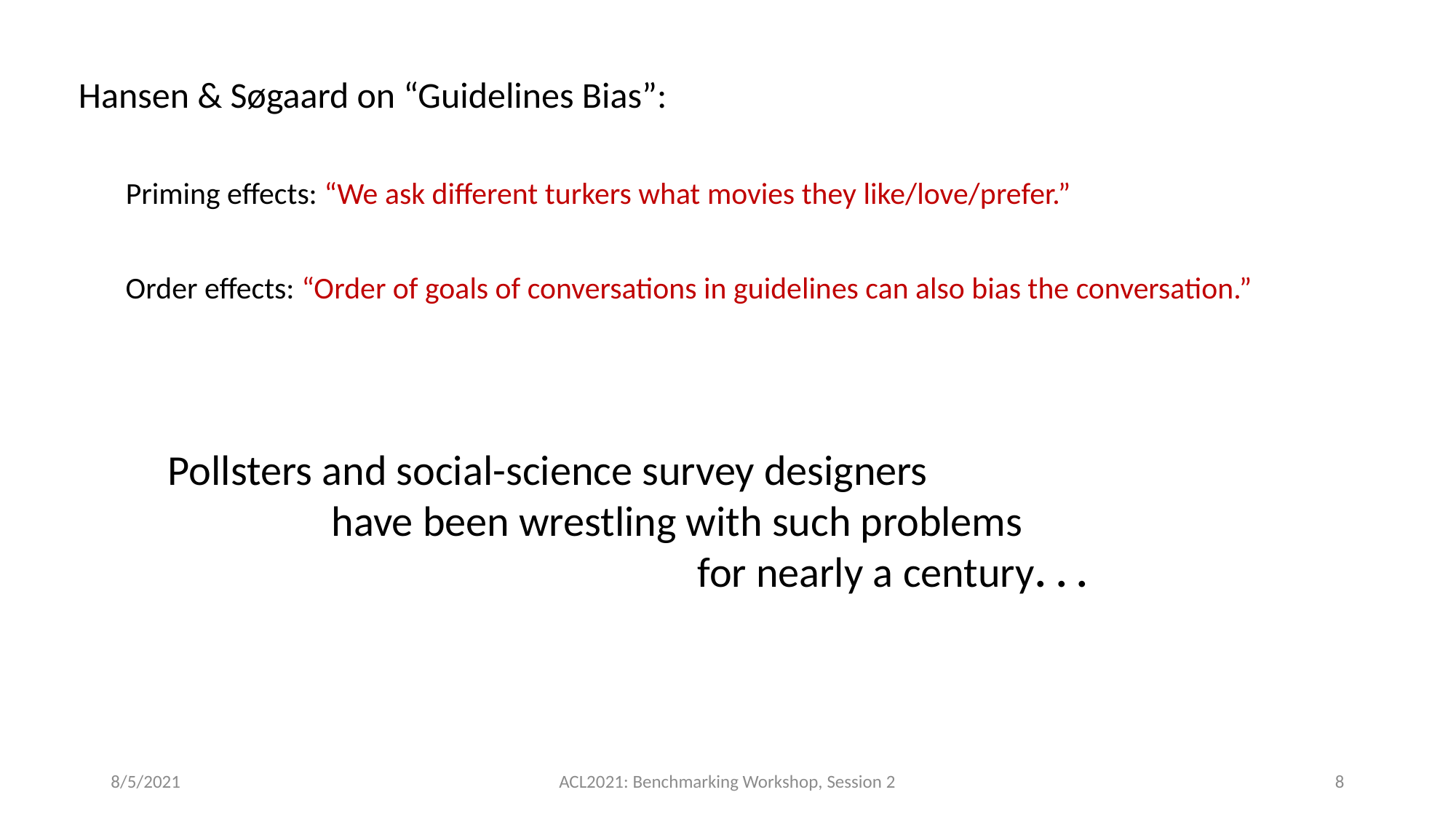

Hansen & Søgaard on “Guidelines Bias”:
Priming effects: “We ask different turkers what movies they like/love/prefer.”
Order effects: “Order of goals of conversations in guidelines can also bias the conversation.”

Pollsters and social-science survey designers
                 have been wrestling with such problems
                                                       for nearly a century. . .
8/5/2021
ACL2021: Benchmarking Workshop, Session 2
8